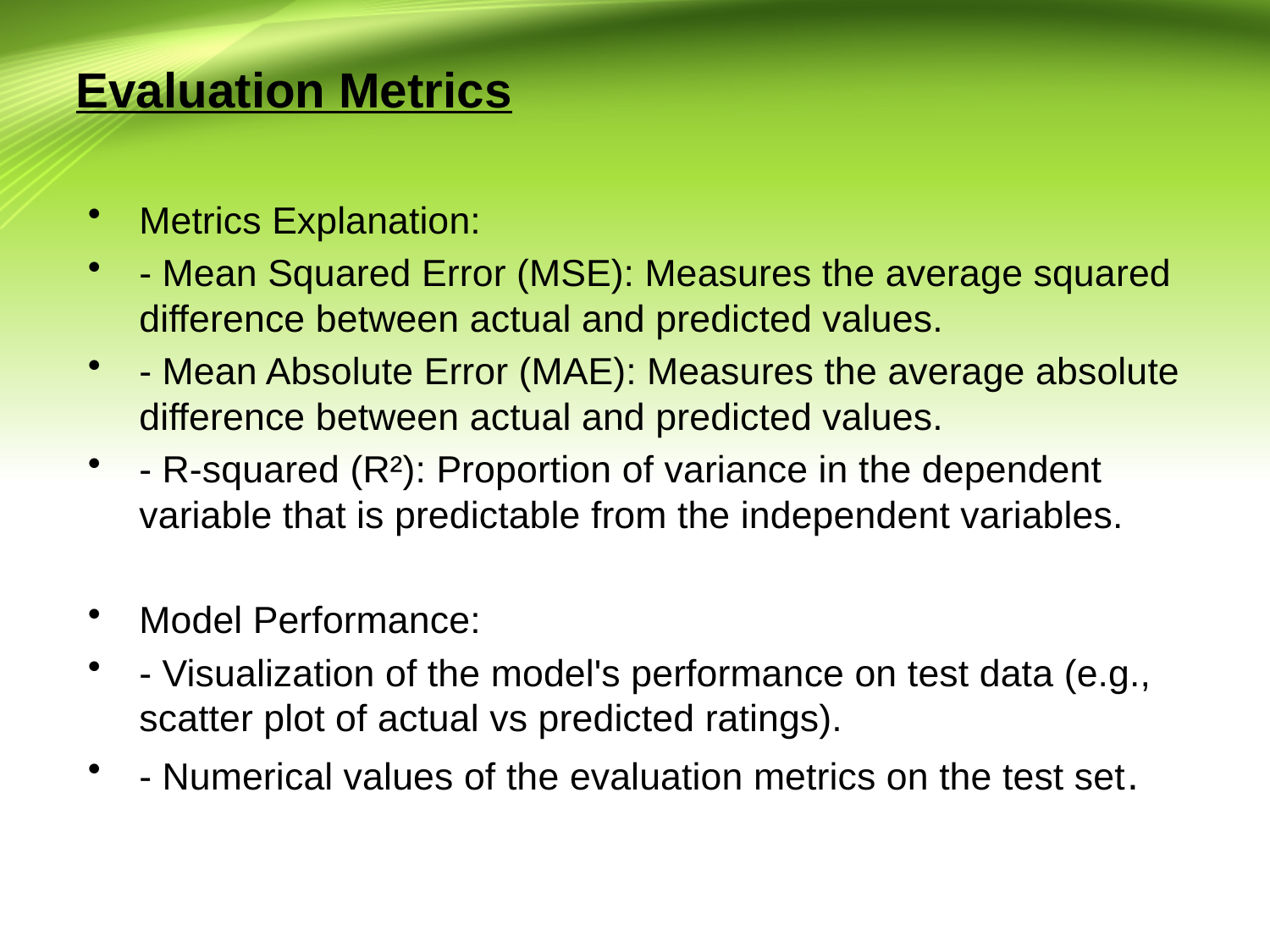

# Evaluation Metrics
Metrics Explanation:
- Mean Squared Error (MSE): Measures the average squared difference between actual and predicted values.
- Mean Absolute Error (MAE): Measures the average absolute difference between actual and predicted values.
- R-squared (R²): Proportion of variance in the dependent variable that is predictable from the independent variables.

Model Performance:
- Visualization of the model's performance on test data (e.g., scatter plot of actual vs predicted ratings).
- Numerical values of the evaluation metrics on the test set.